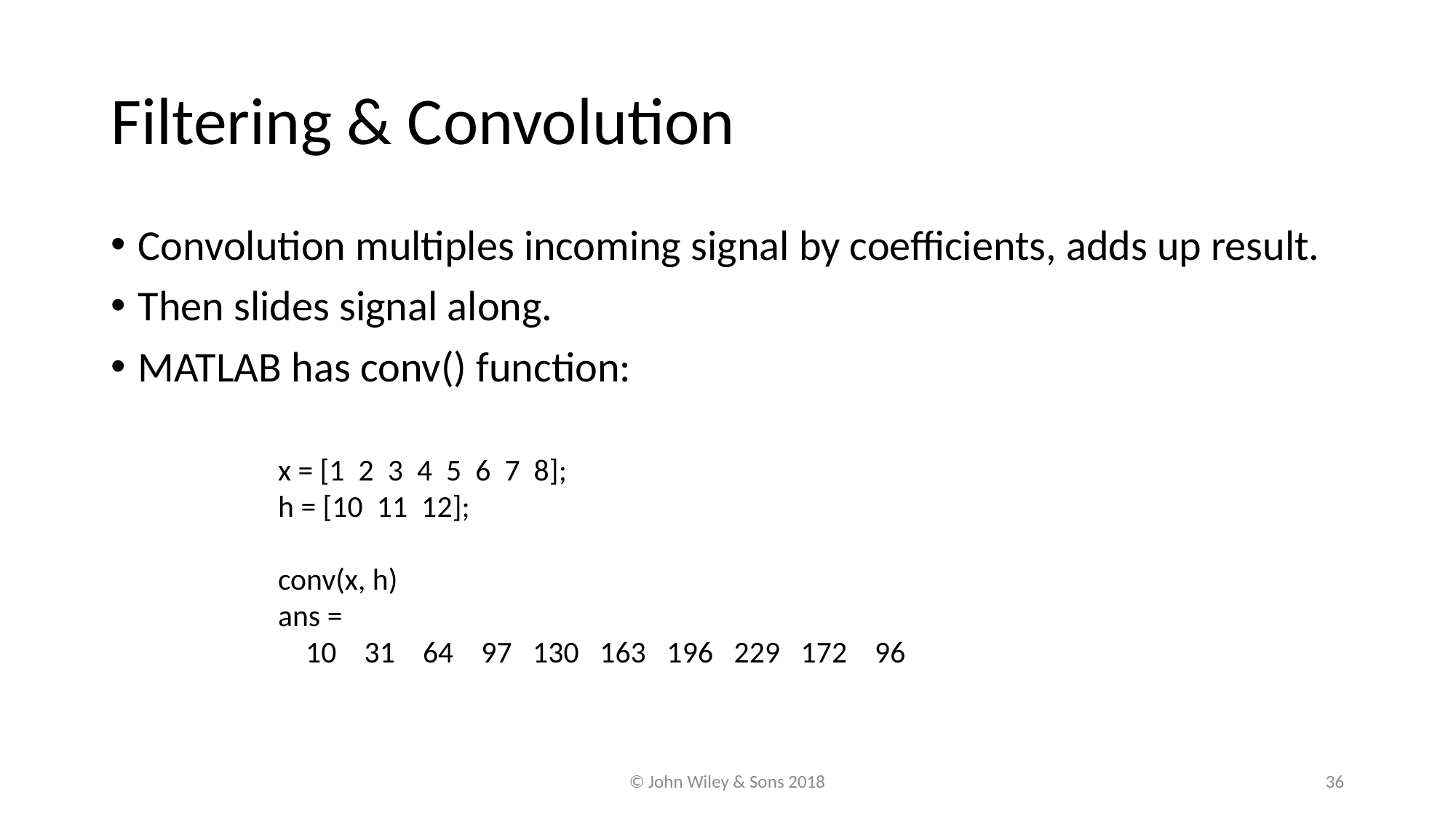

# Filtering & Convolution
Convolution multiples incoming signal by coefficients, adds up result.
Then slides signal along.
MATLAB has conv() function:

x = [1  2  3  4  5  6  7  8];
h = [10  11  12];

conv(x, h)
ans =
    10    31    64    97   130   163   196   229   172    96

© John Wiley & Sons 2018
36